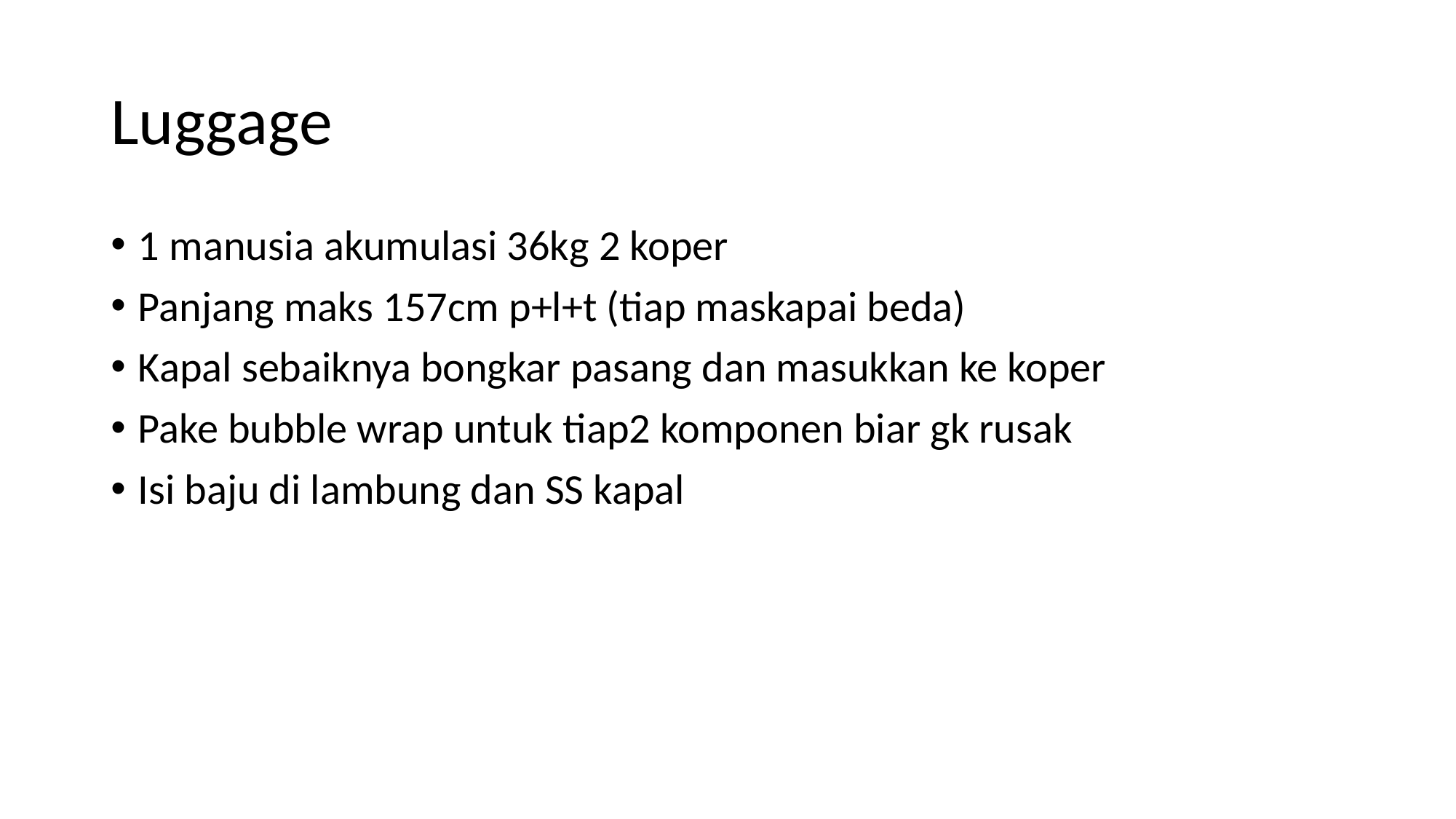

# Luggage
1 manusia akumulasi 36kg 2 koper
Panjang maks 157cm p+l+t (tiap maskapai beda)
Kapal sebaiknya bongkar pasang dan masukkan ke koper
Pake bubble wrap untuk tiap2 komponen biar gk rusak
Isi baju di lambung dan SS kapal